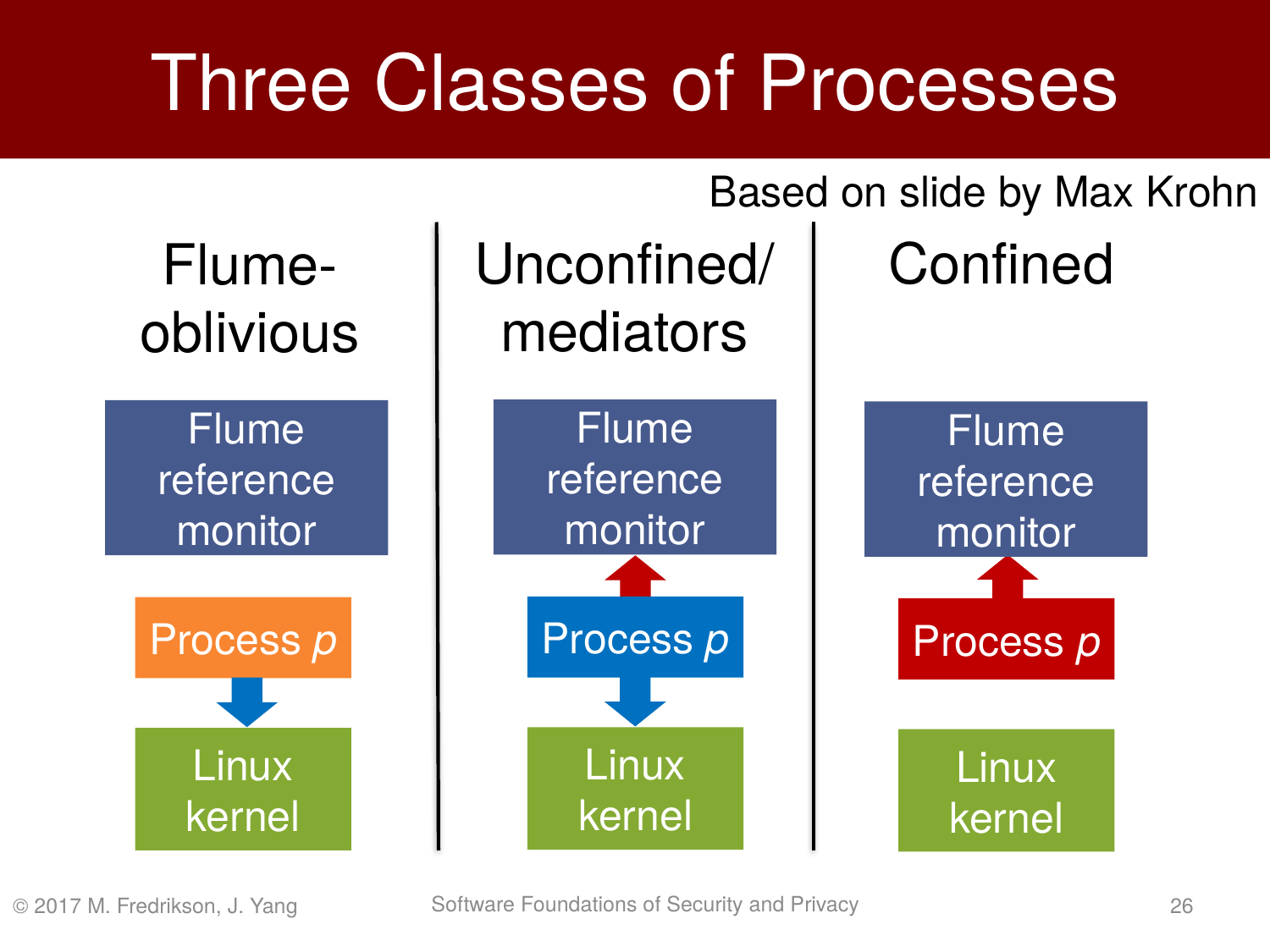

# Three Classes of Processes
Based on slide by Max Krohn
Unconfined/mediators
Confined
Flume-oblivious
Flume reference monitor
Flume reference monitor
Flume reference monitor

Process p
Process p
Process p

Linux kernel
Linux kernel
Linux kernel
© 2017 M. Fredrikson, J. Yang
26